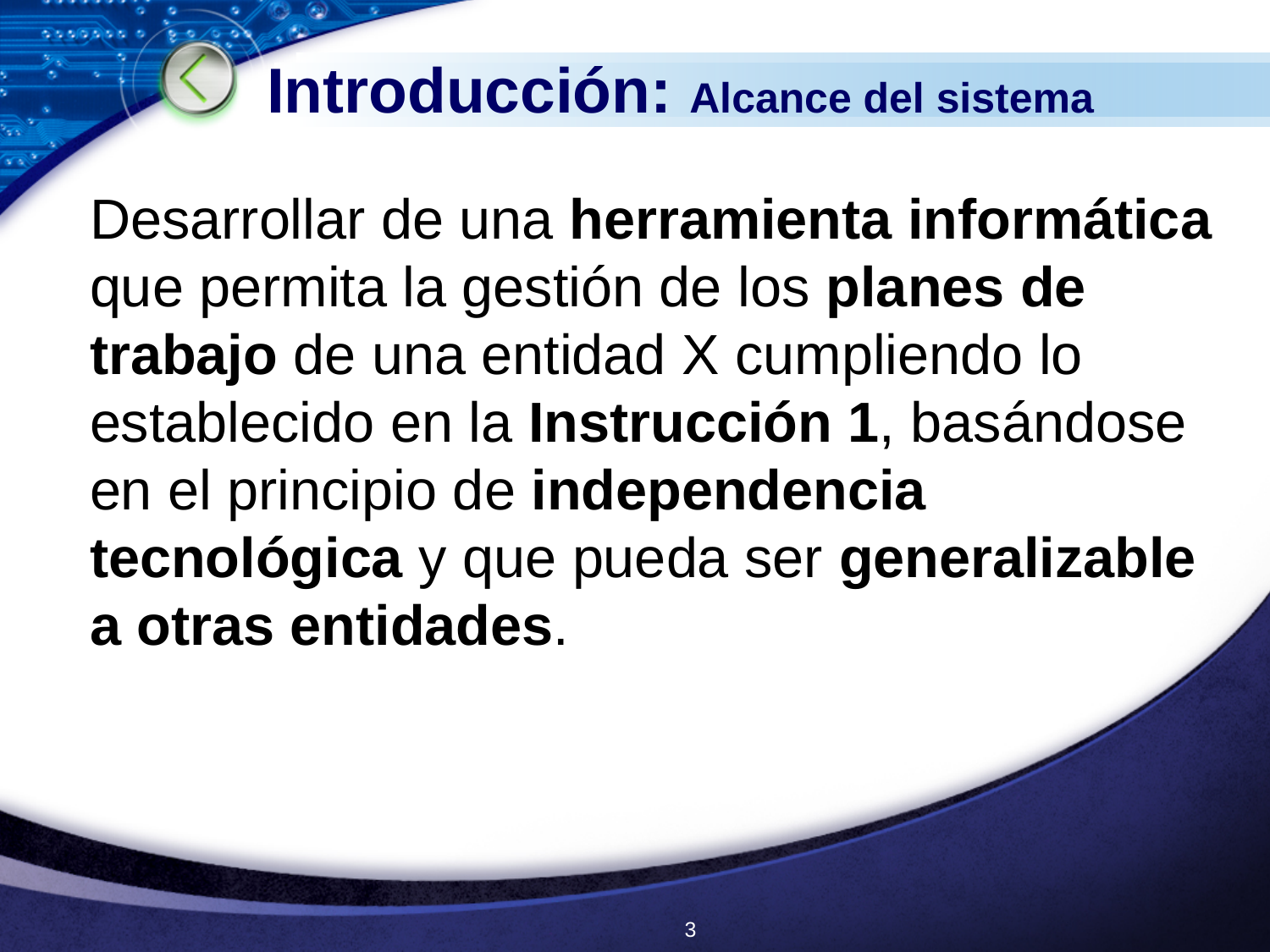

Introducción: Alcance del sistema
Desarrollar de una herramienta informática que permita la gestión de los planes de trabajo de una entidad X cumpliendo lo establecido en la Instrucción 1, basándose en el principio de independencia tecnológica y que pueda ser generalizable a otras entidades.

3